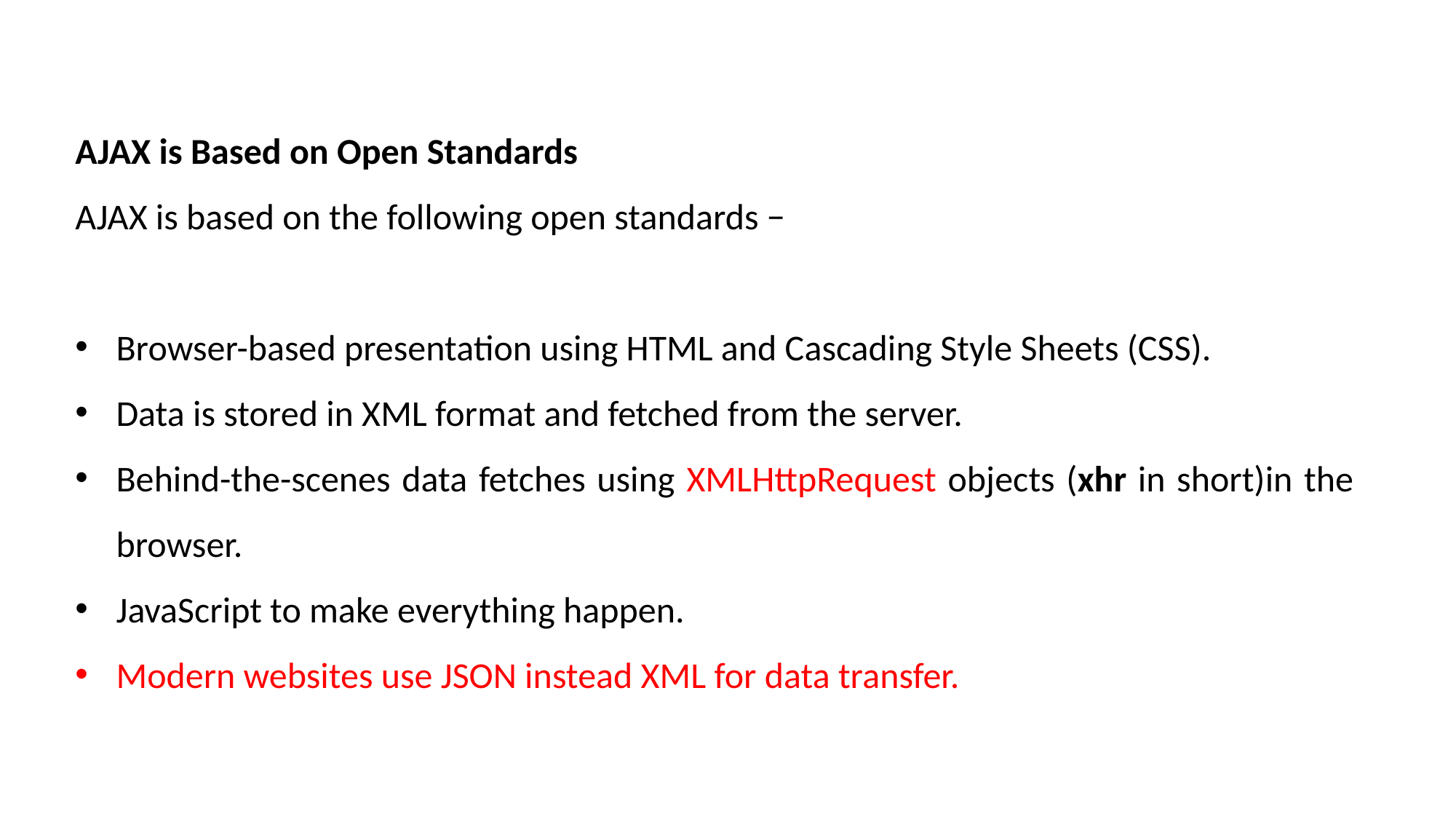

AJAX is Based on Open Standards
AJAX is based on the following open standards −

Browser-based presentation using HTML and Cascading Style Sheets (CSS).
Data is stored in XML format and fetched from the server.
Behind-the-scenes data fetches using XMLHttpRequest objects (xhr in short)in the browser.
JavaScript to make everything happen.
Modern websites use JSON instead XML for data transfer.